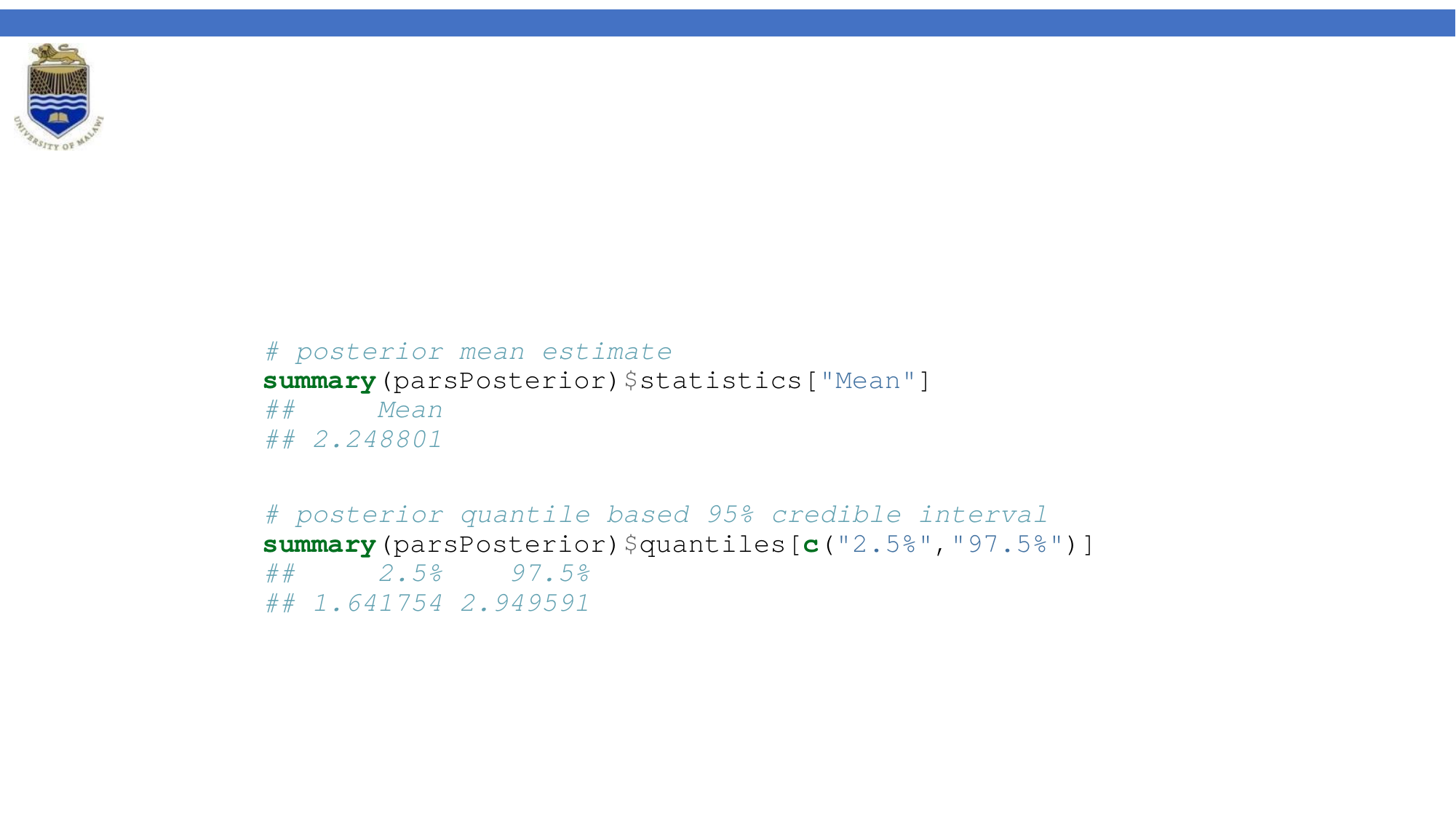

# posterior mean estimate summary(parsPosterior)$statistics["Mean"] ##     Mean ## 2.248801 # posterior quantile based 95% credible interval summary(parsPosterior)$quantiles[c("2.5%","97.5%")] ##     2.5%    97.5% ## 1.641754 2.949591